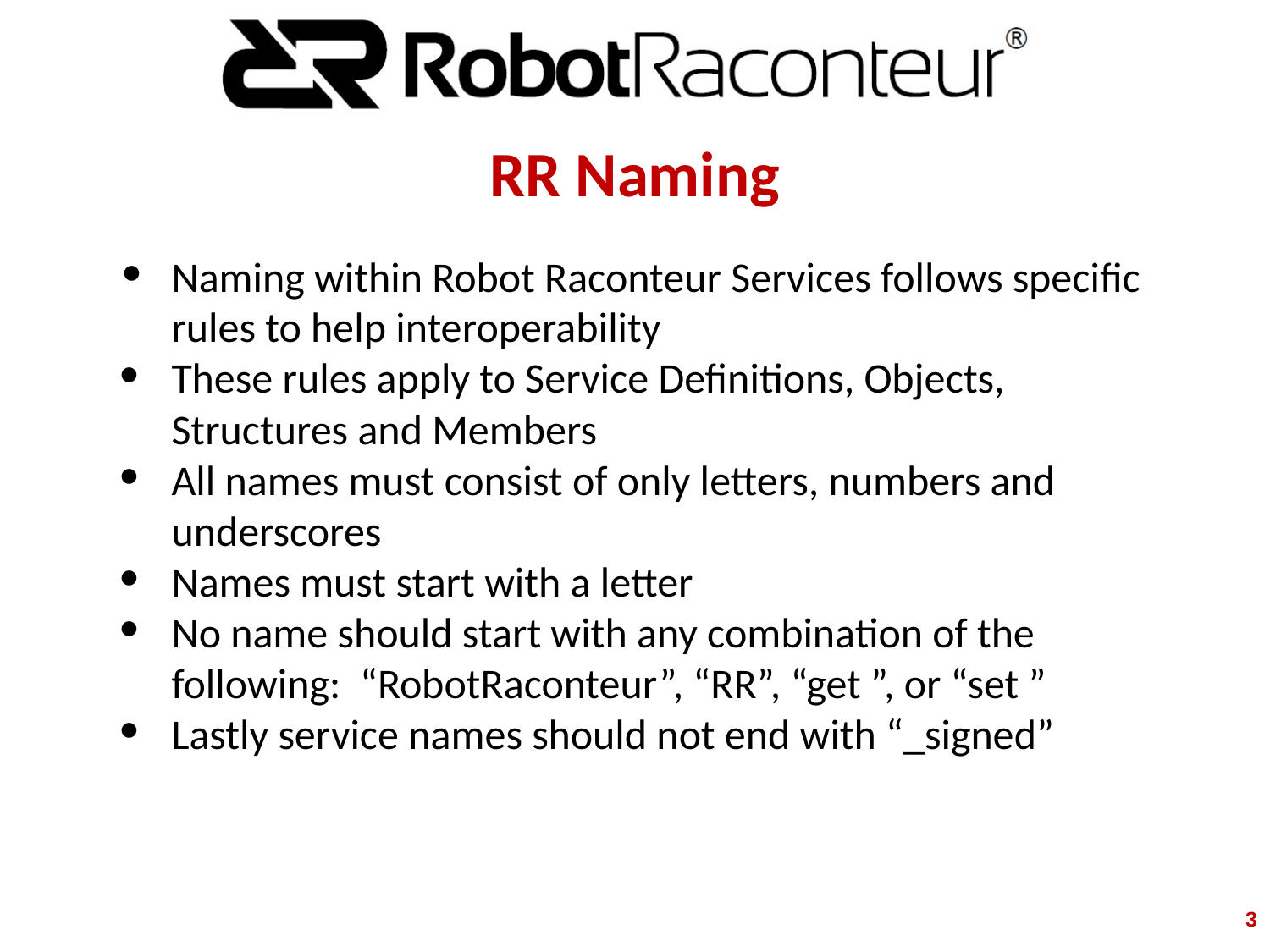

# RR Naming
Naming within Robot Raconteur Services follows specific rules to help interoperability
These rules apply to Service Definitions, Objects, Structures and Members
All names must consist of only letters, numbers and underscores
Names must start with a letter
No name should start with any combination of the following:  “RobotRaconteur”, “RR”, “get ”, or “set ”
Lastly service names should not end with “_signed”
3